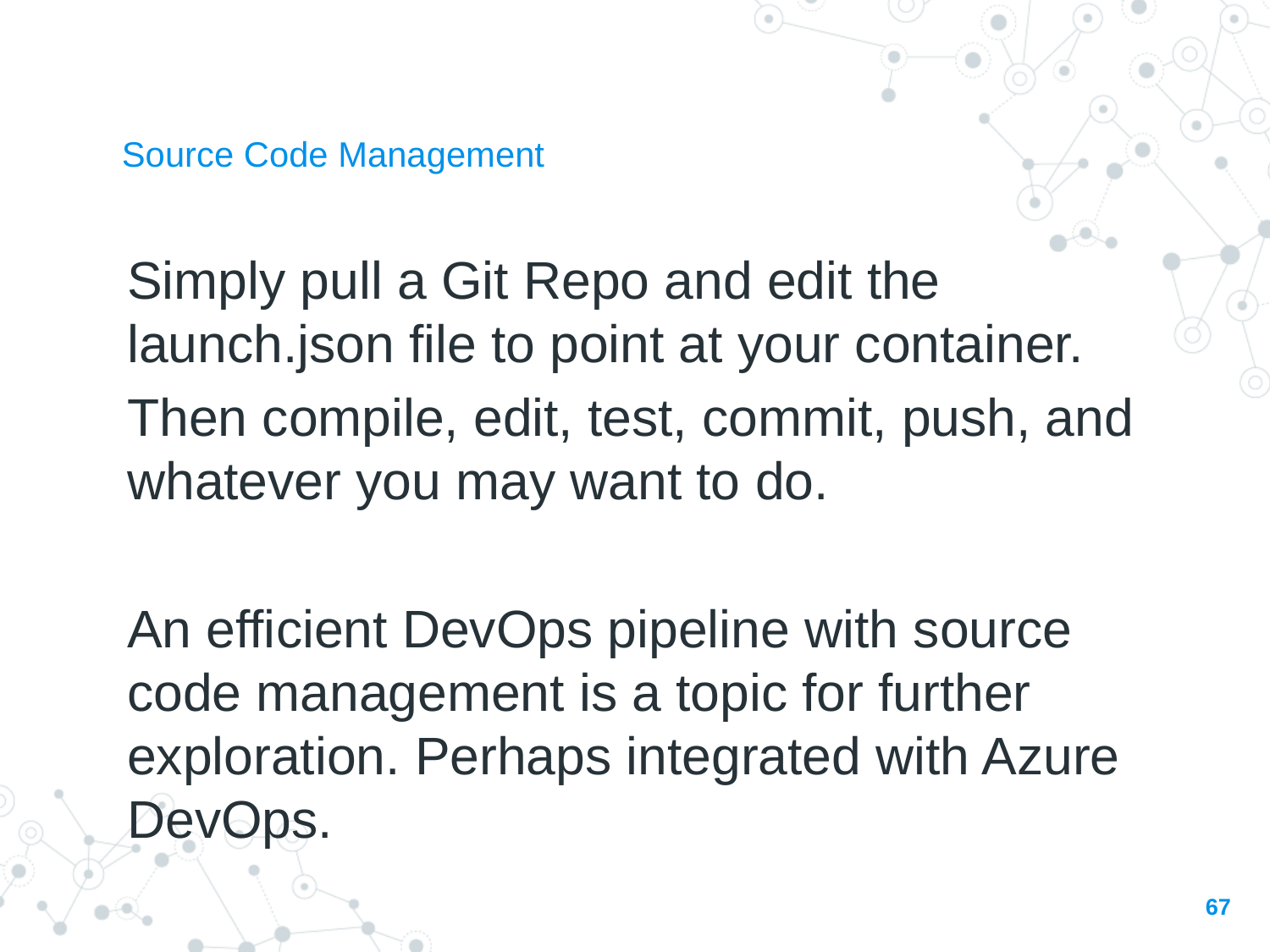

# Source Code Management
Simply pull a Git Repo and edit the launch.json file to point at your container.
Then compile, edit, test, commit, push, and whatever you may want to do.

An efficient DevOps pipeline with source code management is a topic for further exploration. Perhaps integrated with Azure DevOps.
67